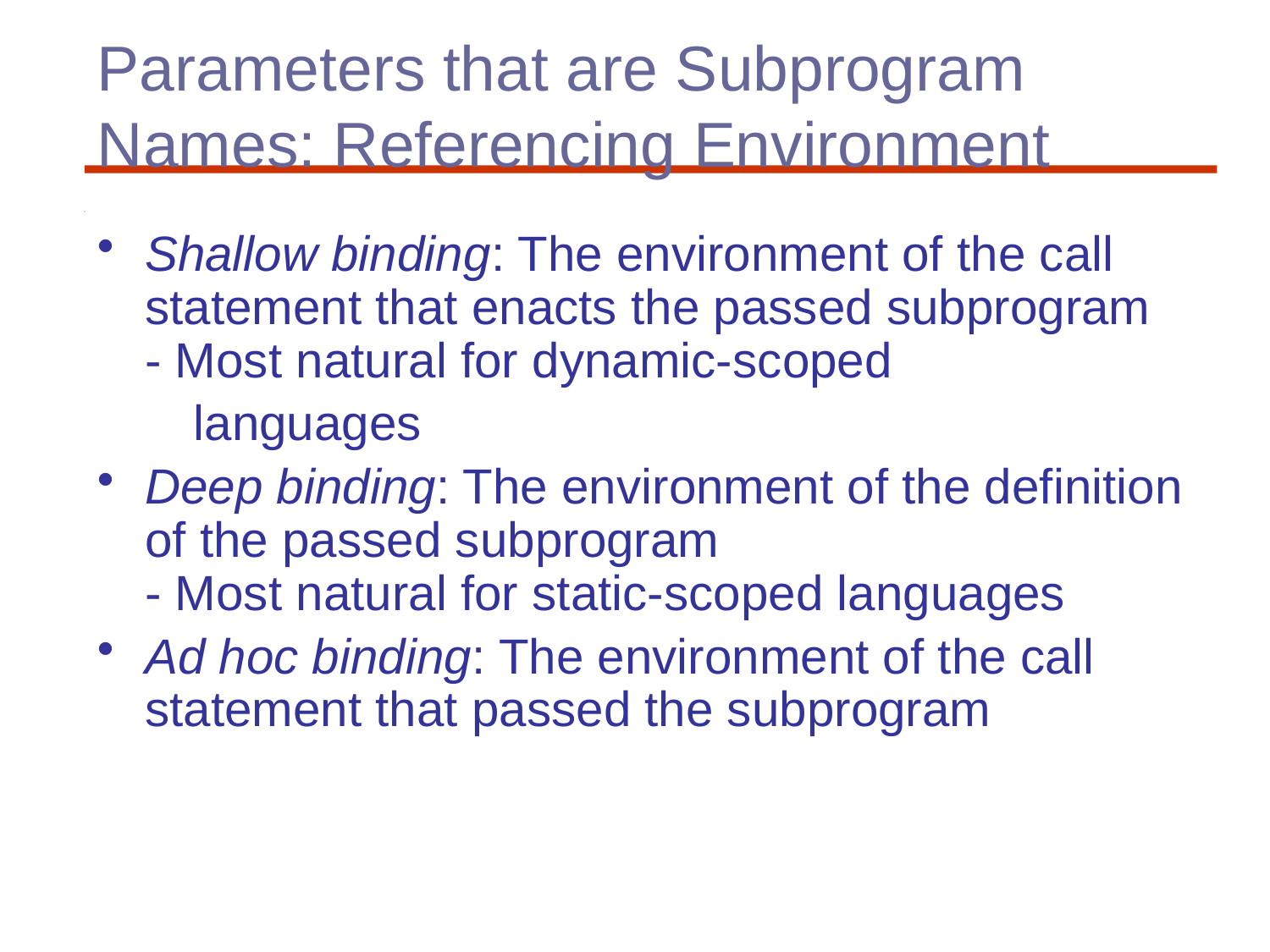

# Parameters that are Subprogram Names: Referencing Environment
Shallow binding: The environment of the call statement that enacts the passed subprogram
- Most natural for dynamic-scoped
       languages
Deep binding: The environment of the definition of the passed subprogram
- Most natural for static-scoped languages
Ad hoc binding: The environment of the call statement that passed the subprogram